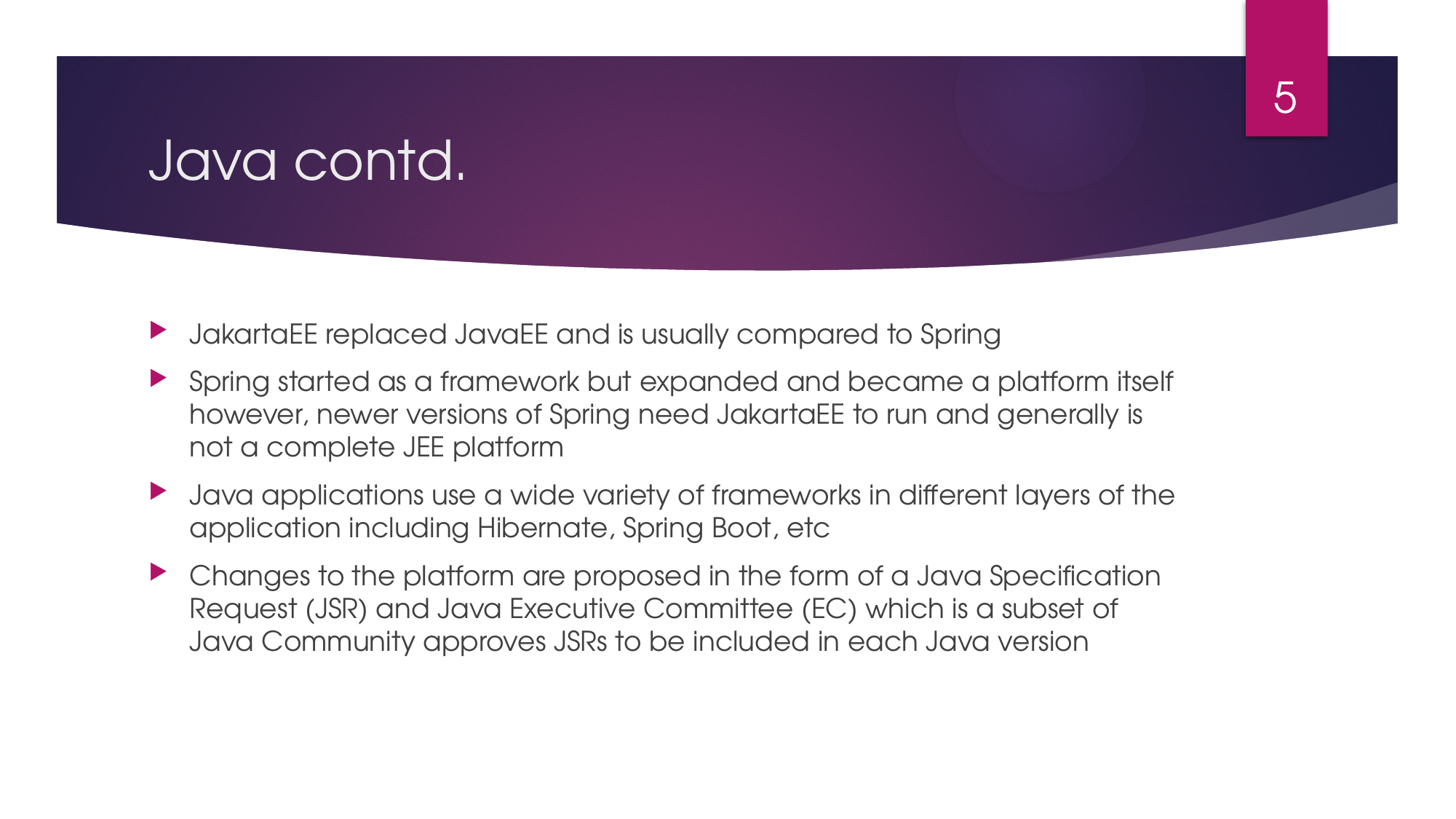

5
# Java contd.
JakartaEE replaced JavaEE and is usually compared to Spring
Spring started as a framework but expanded and became a platform itself however, newer versions of Spring need JakartaEE to run and generally is not a complete JEE platform
Java applications use a wide variety of frameworks in different layers of the application including Hibernate, Spring Boot, etc
Changes to the platform are proposed in the form of a Java Specification Request (JSR) and Java Executive Committee (EC) which is a subset of Java Community approves JSRs to be included in each Java version